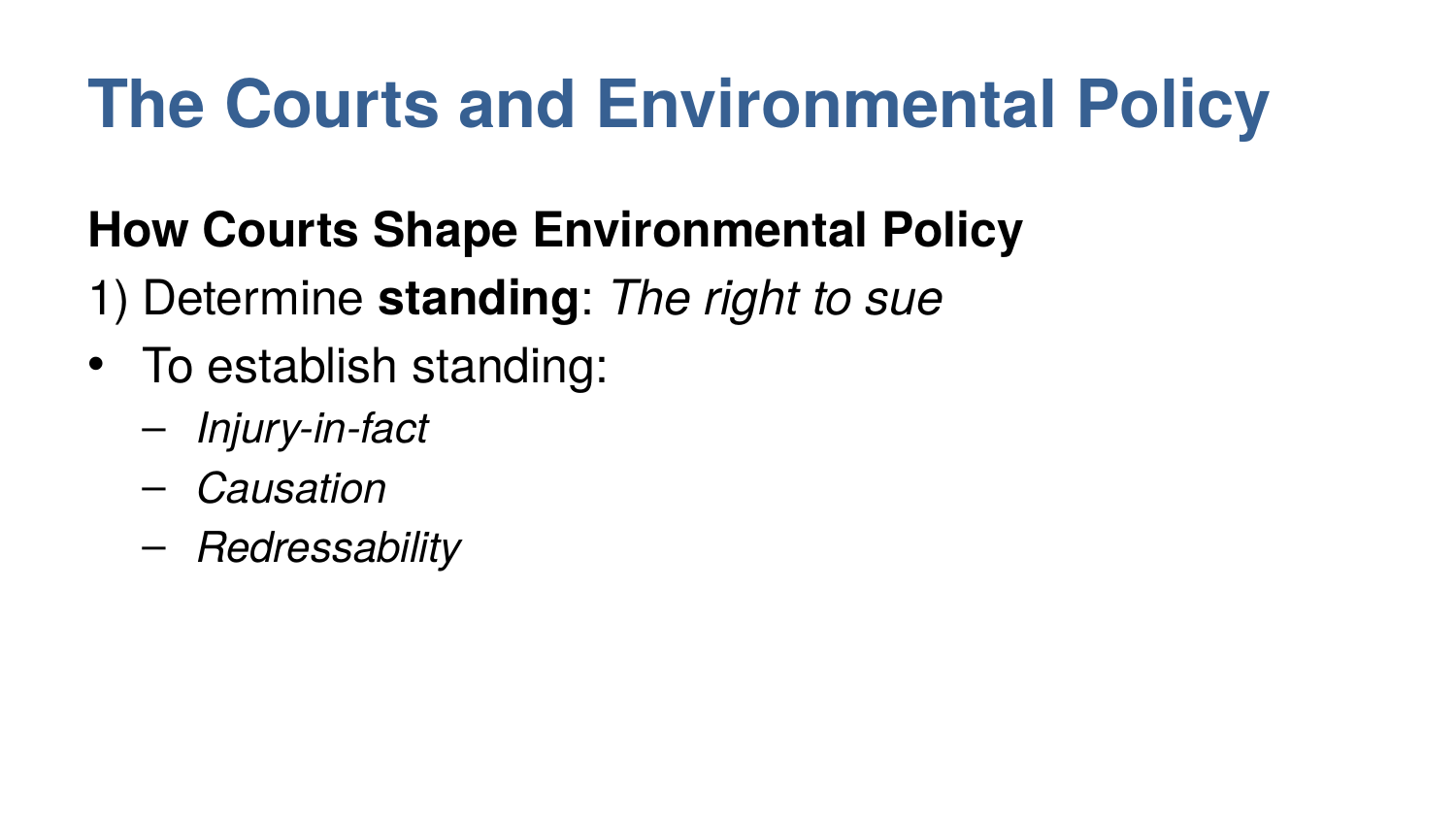

# The Courts and Environmental Policy
How Courts Shape Environmental Policy
Determine standing: The right to sue
To establish standing:
Injury-in-fact
Causation
Redressability